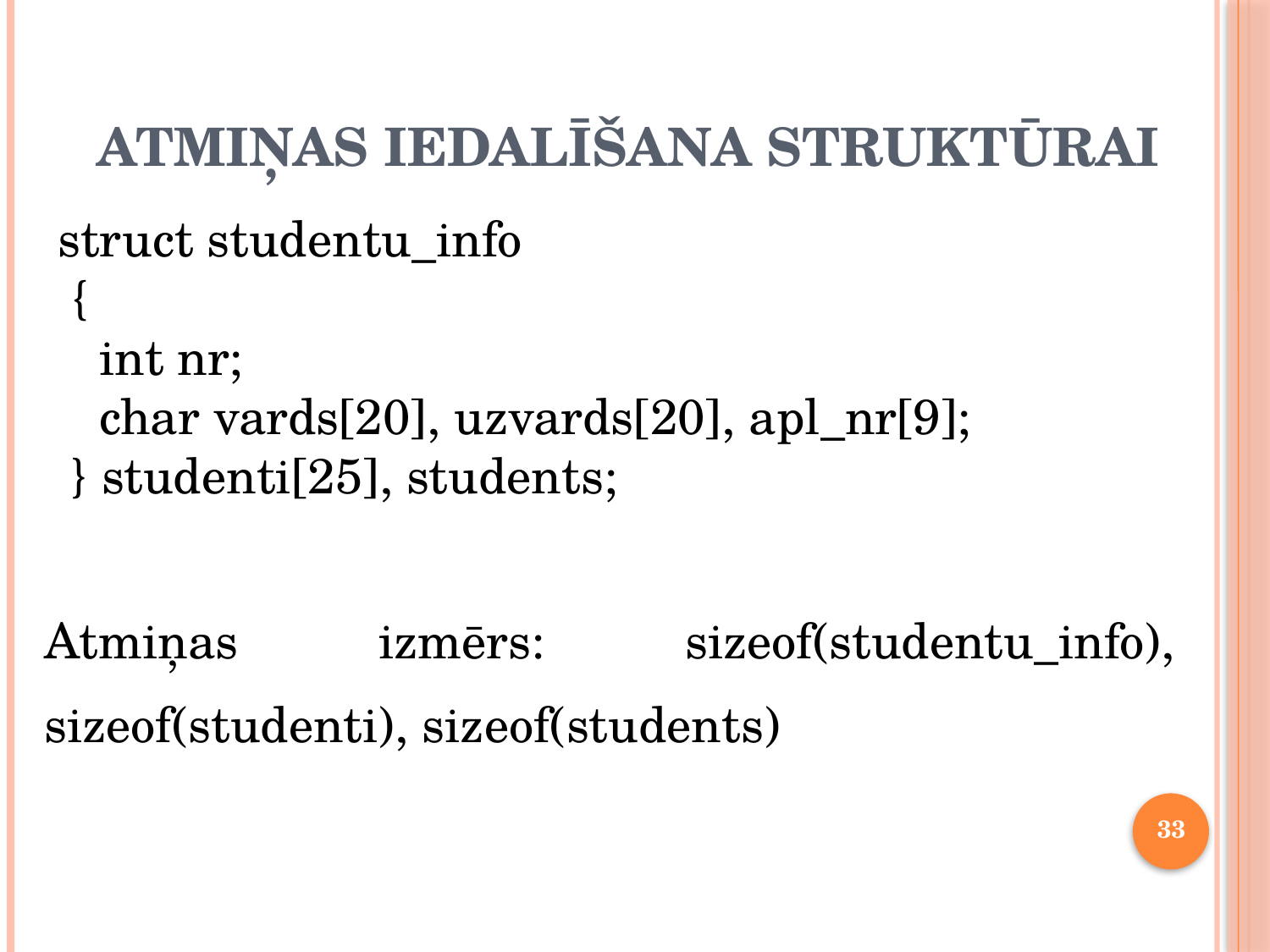

# Atmiņas iedalīšana struktūrai
 struct studentu_info
  {
    int nr;
    char vards[20], uzvards[20], apl_nr[9];
  } studenti[25], students;

Atmiņas izmērs: sizeof(studentu_info), sizeof(studenti), sizeof(students)
33